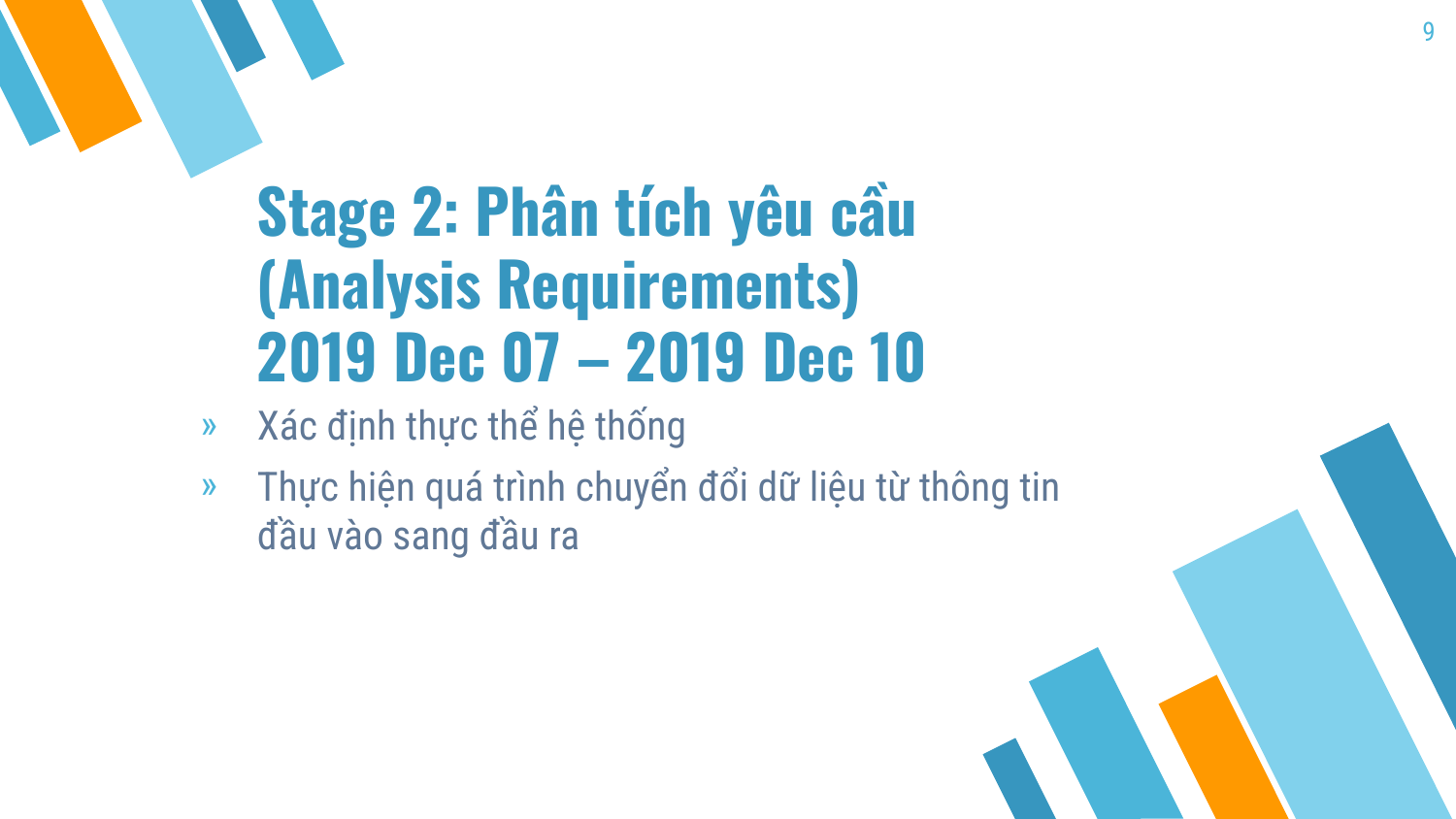

9
# Stage 2: Phân tích yêu cầu (Analysis Requirements) 2019 Dec 07 – 2019 Dec 10
Xác định thực thể hệ thống
Thực hiện quá trình chuyển đổi dữ liệu từ thông tin đầu vào sang đầu ra